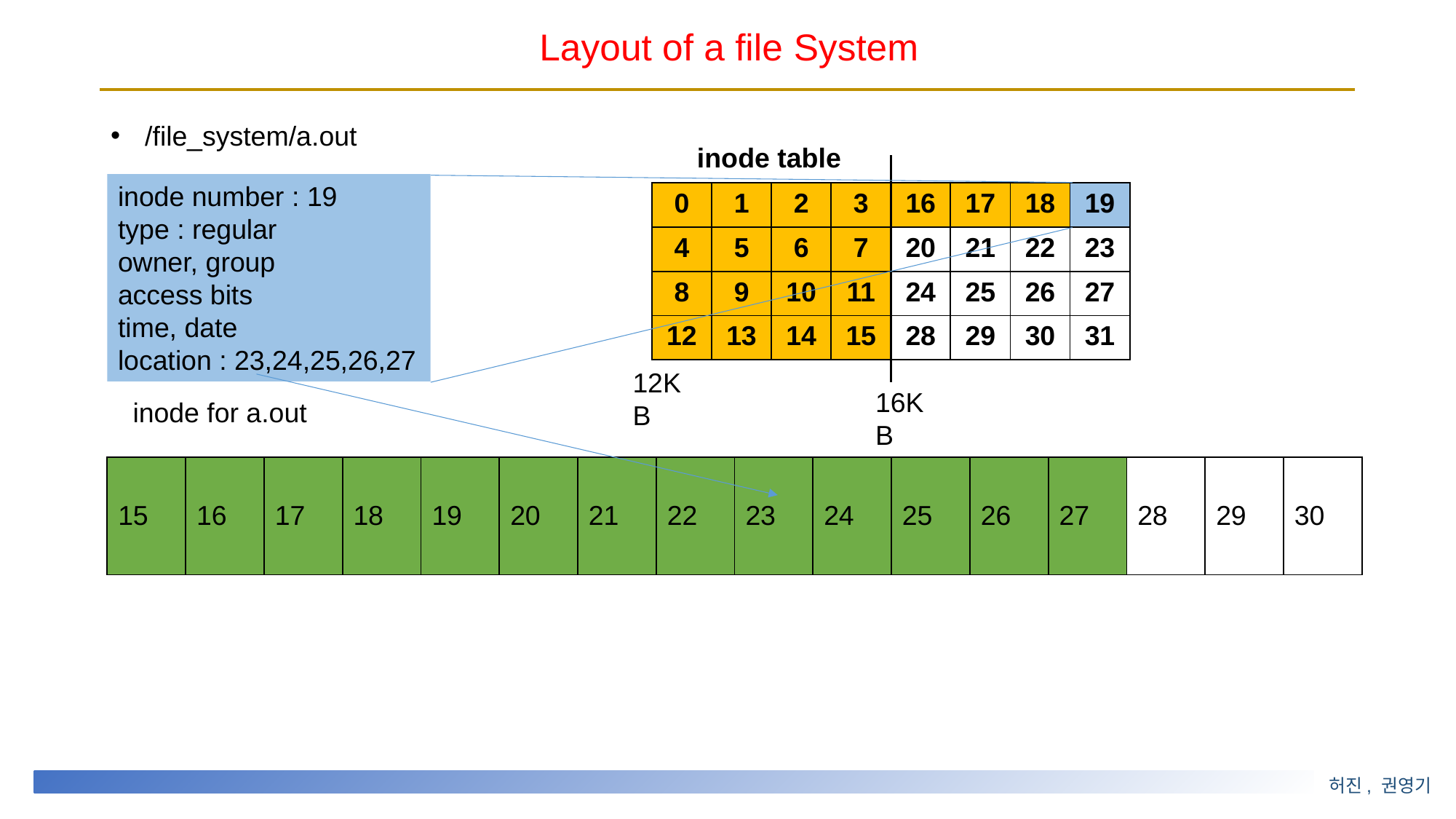

# Layout of a file System
/file_system/a.out
inode table
inode number : 19
type : regular
owner, group
access bits
time, date
location : 23,24,25,26,27
| 0 | 1 | 2 | 3 | 16 | 17 | 18 | 19 |
| --- | --- | --- | --- | --- | --- | --- | --- |
| 4 | 5 | 6 | 7 | 20 | 21 | 22 | 23 |
| 8 | 9 | 10 | 11 | 24 | 25 | 26 | 27 |
| 12 | 13 | 14 | 15 | 28 | 29 | 30 | 31 |
12KB
16KB
inode for a.out
| 15 | 16 | 17 | 18 | 19 | 20 | 21 | 22 | 23 | 24 | 25 | 26 | 27 | 28 | 29 | 30 |
| --- | --- | --- | --- | --- | --- | --- | --- | --- | --- | --- | --- | --- | --- | --- | --- |